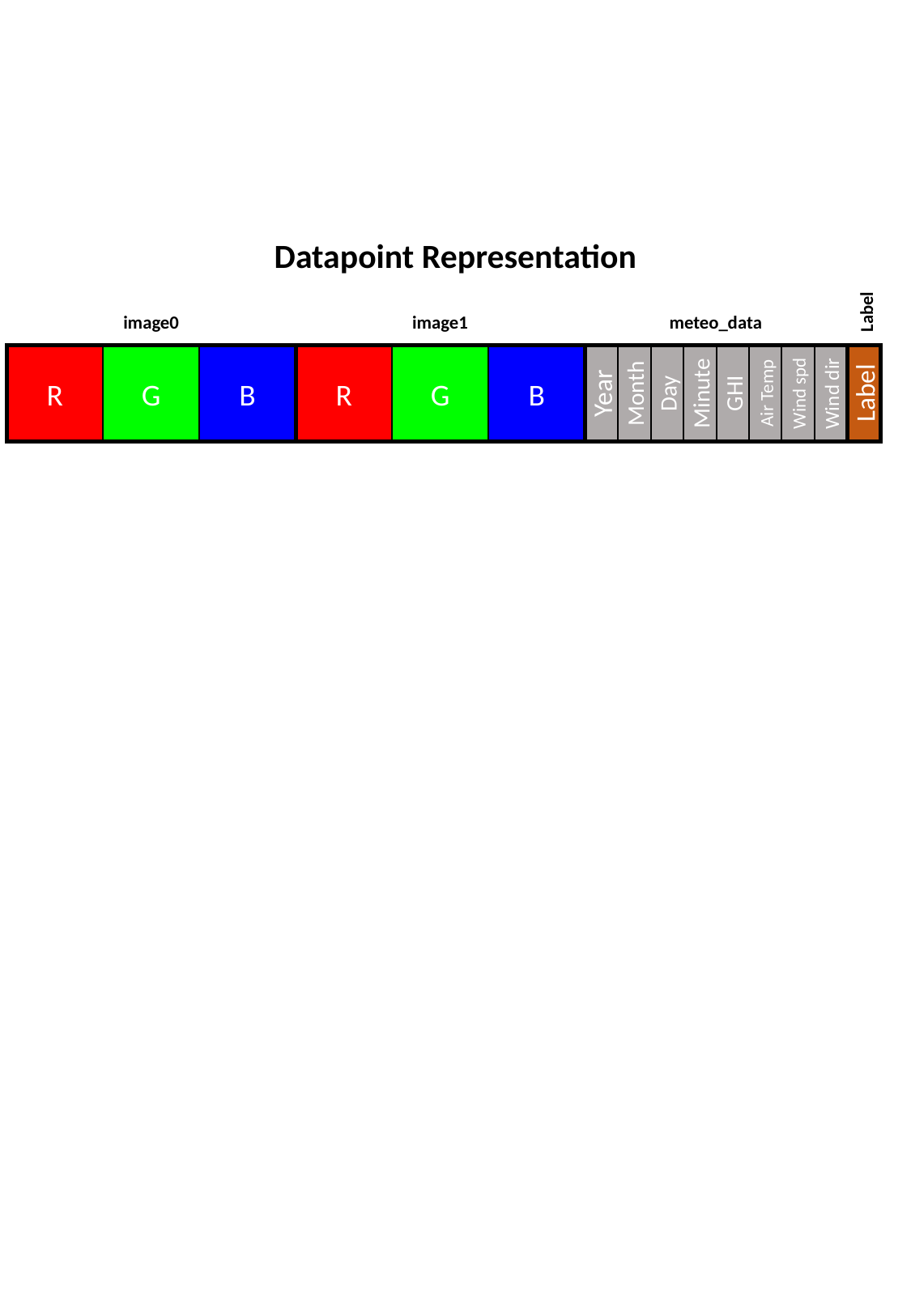

# Datapoint Representation
Label
meteo_data
image0
image1

Wind dir
Wind spd
Air Temp
Month
Day
Minute
GHI
Year
R

G
B
R

G
B
Label